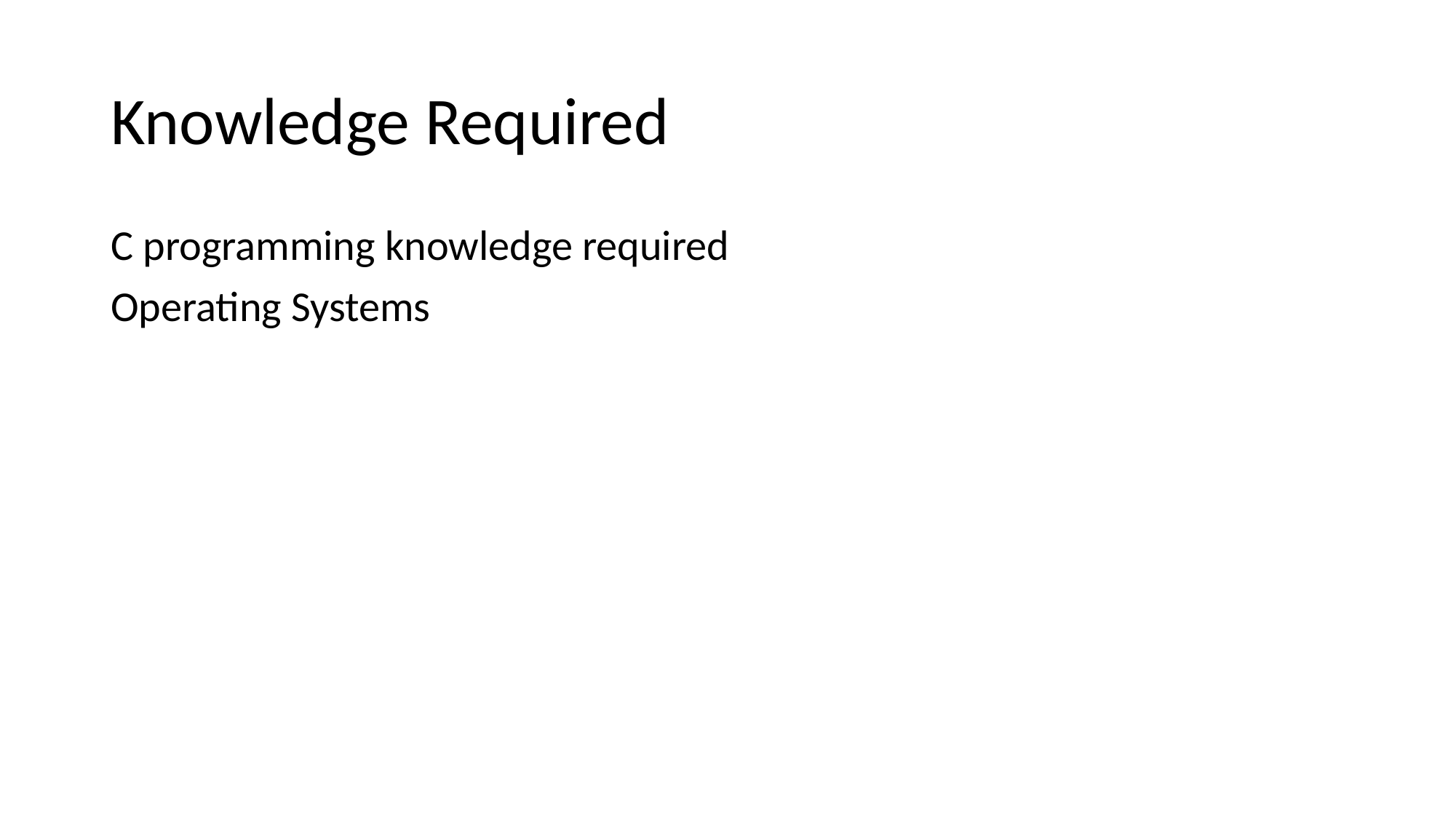

# Knowledge Required
C programming knowledge required
Operating Systems